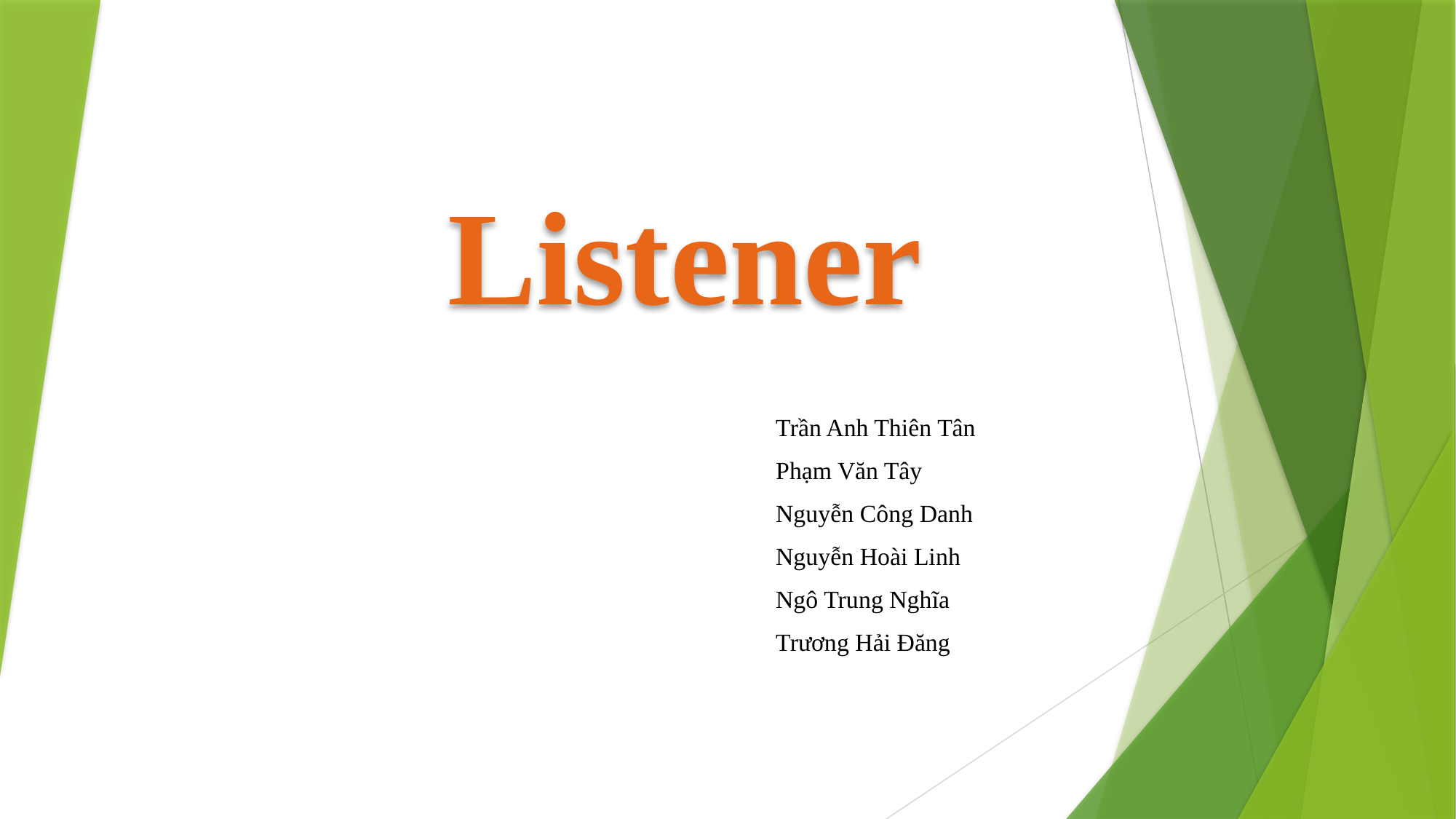

# Listener
Trần Anh Thiên Tân
Phạm Văn Tây
Nguyễn Công Danh
Nguyễn Hoài Linh
Ngô Trung Nghĩa
Trương Hải Đăng